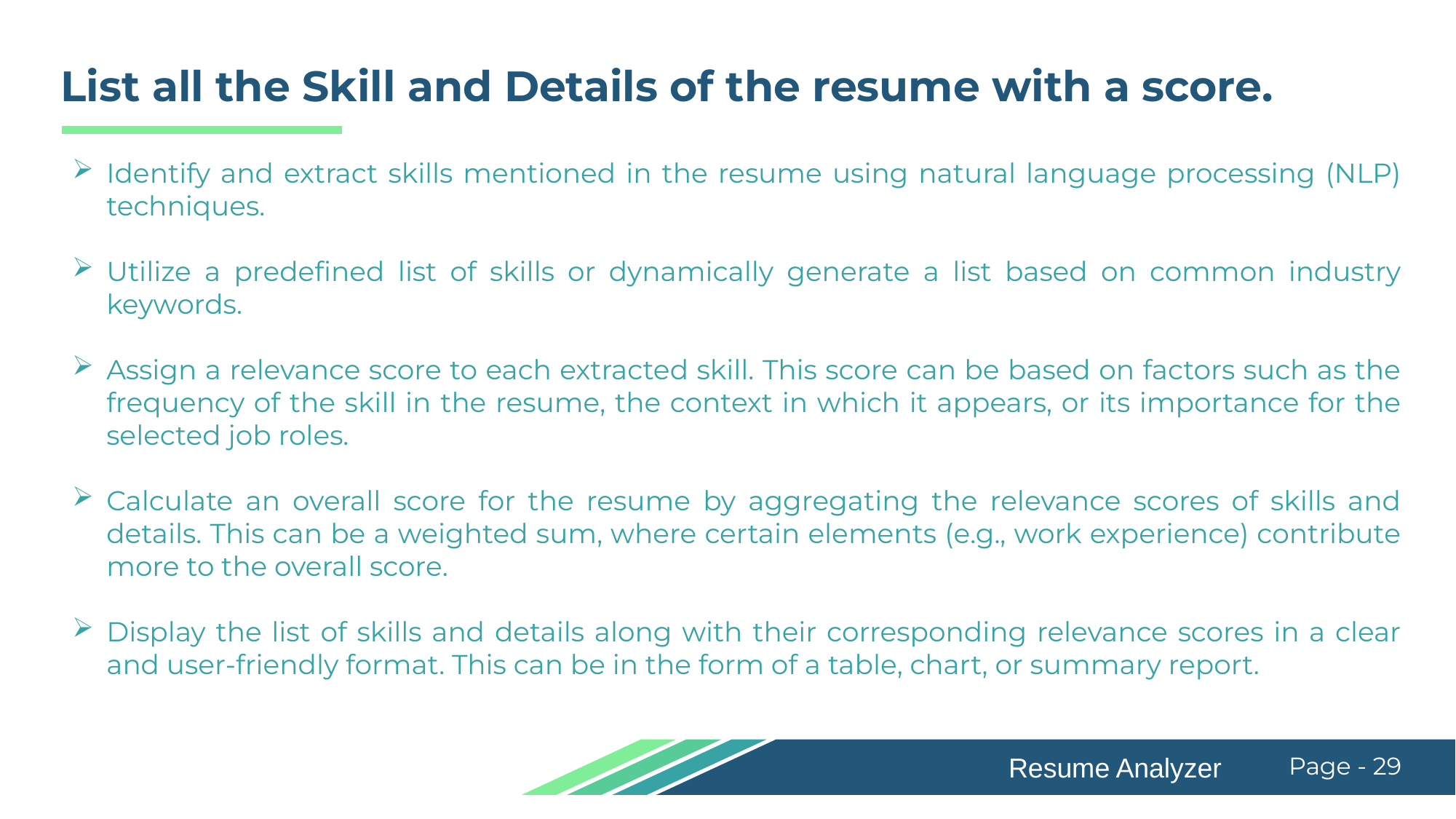

List all the Skill and Details of the resume with a score.
Identify and extract skills mentioned in the resume using natural language processing (NLP) techniques.

Utilize a predefined list of skills or dynamically generate a list based on common industry keywords.

Assign a relevance score to each extracted skill. This score can be based on factors such as the frequency of the skill in the resume, the context in which it appears, or its importance for the selected job roles.

Calculate an overall score for the resume by aggregating the relevance scores of skills and details. This can be a weighted sum, where certain elements (e.g., work experience) contribute more to the overall score.

Display the list of skills and details along with their corresponding relevance scores in a clear and user-friendly format. This can be in the form of a table, chart, or summary report.

Resume Analyzer
Page - 29